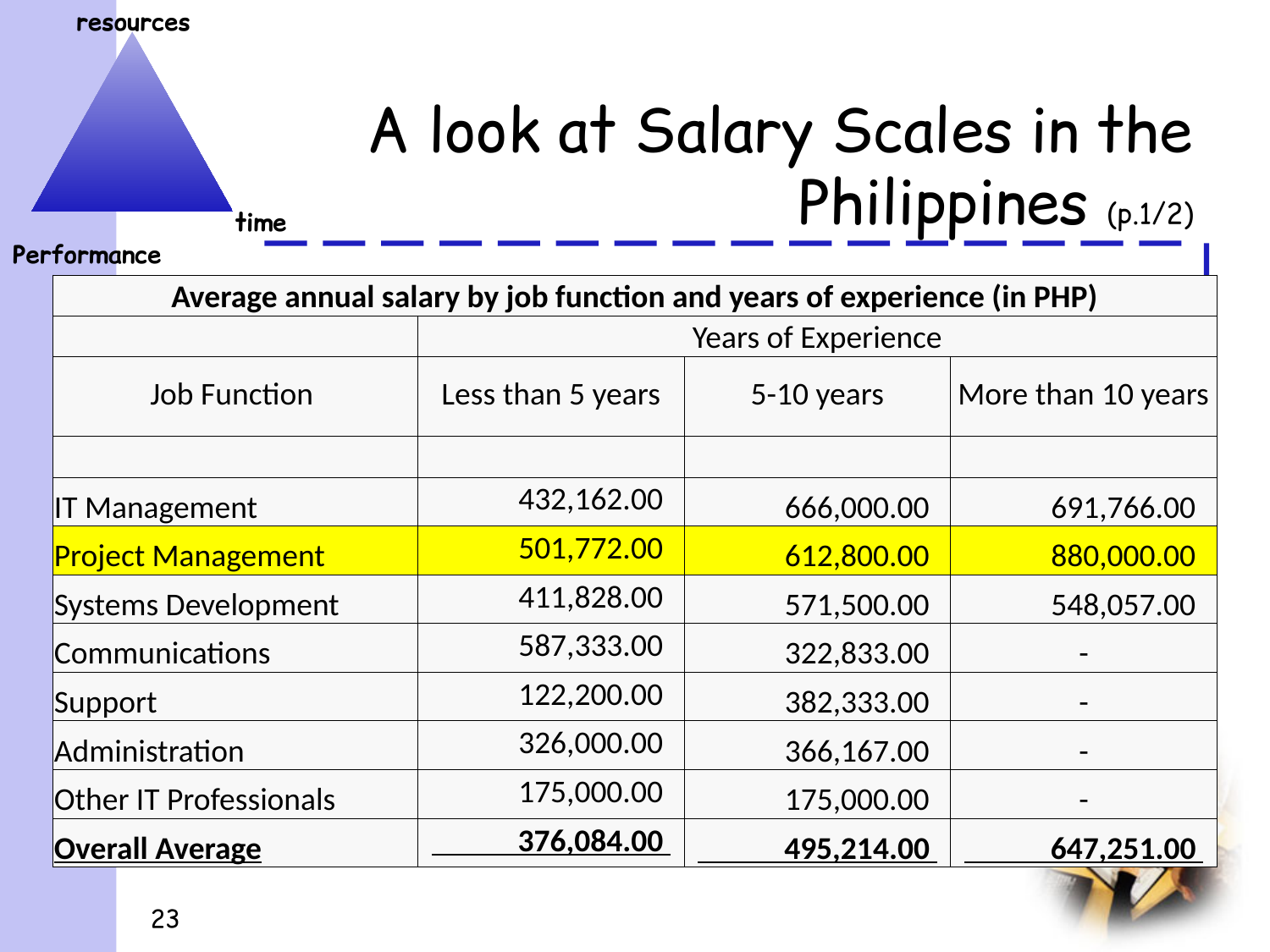

# A look at Salary Scales in the Philippines (p.1/2)
| Average annual salary by job function and years of experience (in PHP) |  |  |  |
| --- | --- | --- | --- |
|  | Years of Experience |  |  |
| Job Function | Less than 5 years | 5-10 years | More than 10 years |
|  |  |  |  |
| IT Management | 432,162.00 | 666,000.00 | 691,766.00 |
| Project Management | 501,772.00 | 612,800.00 | 880,000.00 |
| Systems Development | 411,828.00 | 571,500.00 | 548,057.00 |
| Communications | 587,333.00 | 322,833.00 | - |
| Support | 122,200.00 | 382,333.00 | - |
| Administration | 326,000.00 | 366,167.00 | - |
| Other IT Professionals | 175,000.00 | 175,000.00 | - |
| Overall Average | 376,084.00 | 495,214.00 | 647,251.00 |

23